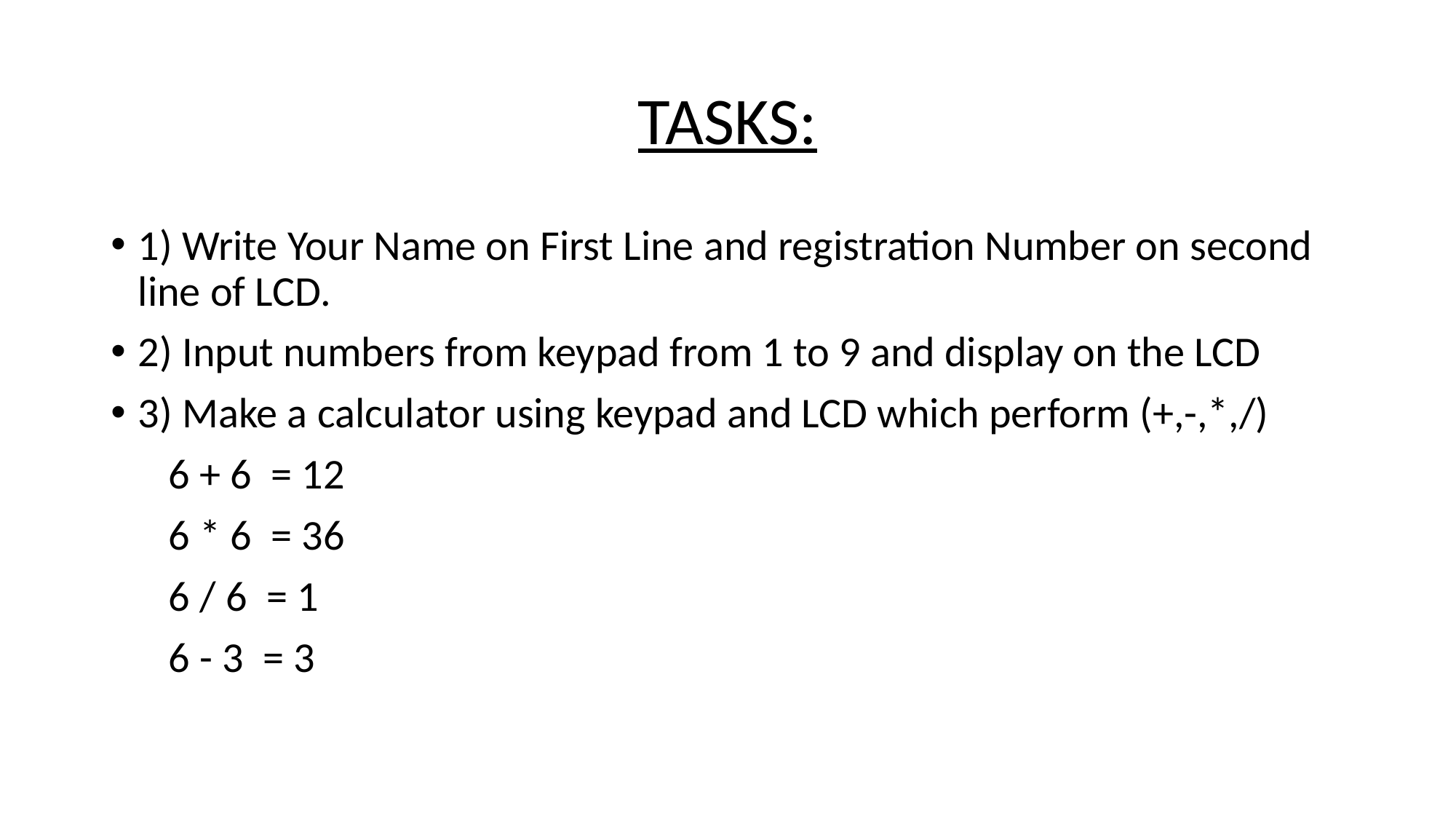

# TASKS:
1) Write Your Name on First Line and registration Number on second line of LCD.
2) Input numbers from keypad from 1 to 9 and display on the LCD
3) Make a calculator using keypad and LCD which perform (+,-,*,/)
      6 + 6  = 12
      6 * 6  = 36
      6 / 6  = 1
      6 - 3  = 3